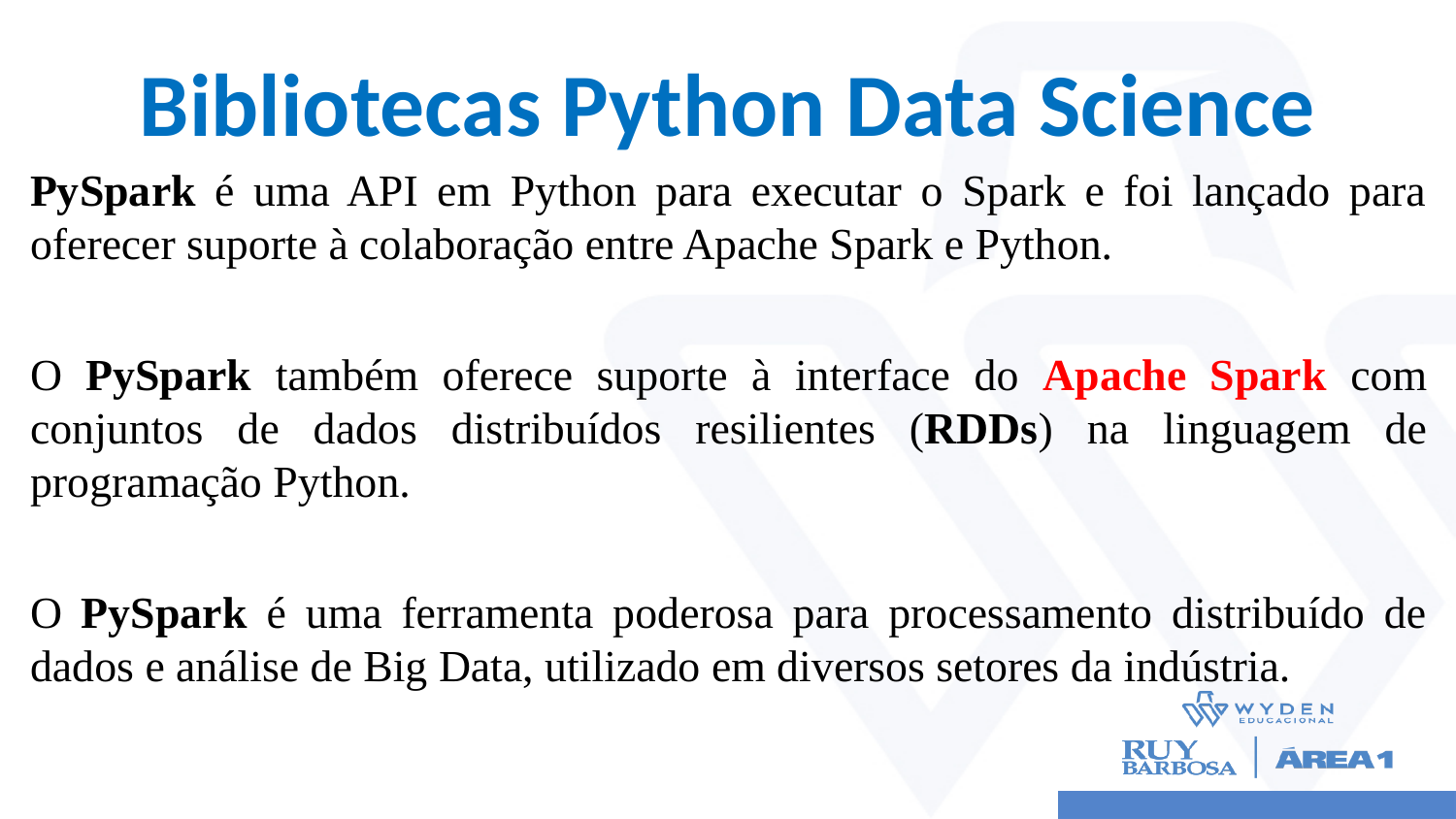

# Bibliotecas Python Data Science
PySpark é uma API em Python para executar o Spark e foi lançado para oferecer suporte à colaboração entre Apache Spark e Python.

O PySpark também oferece suporte à interface do Apache Spark com conjuntos de dados distribuídos resilientes (RDDs) na linguagem de programação Python.

O PySpark é uma ferramenta poderosa para processamento distribuído de dados e análise de Big Data, utilizado em diversos setores da indústria.